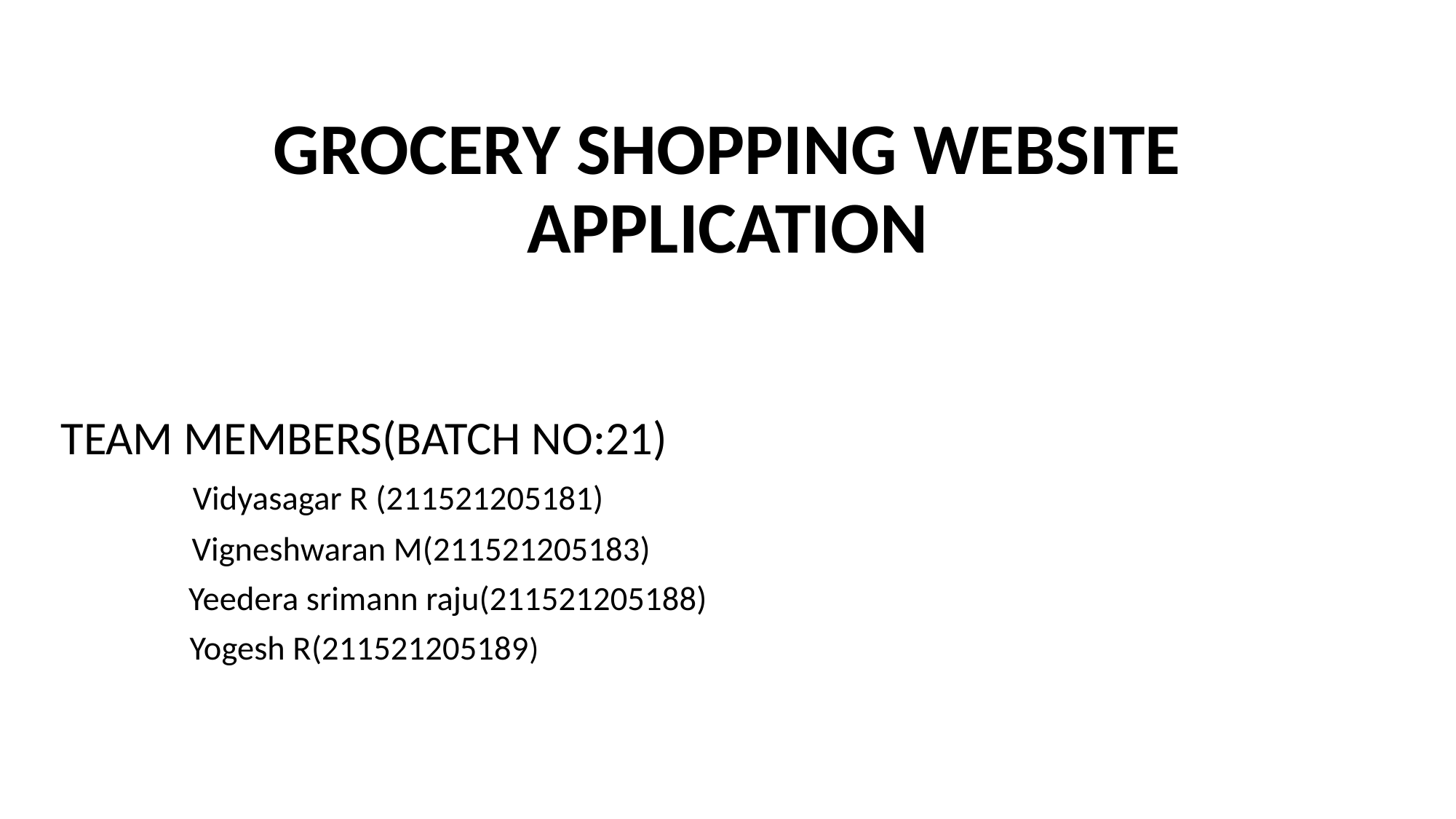

# GROCERY SHOPPING WEBSITE APPLICATION
TEAM MEMBERS(BATCH NO:21)
        Vidyasagar R (211521205181)
               Vigneshwaran M(211521205183)
                      Yeedera srimann raju(211521205188)
Yogesh R(211521205189)